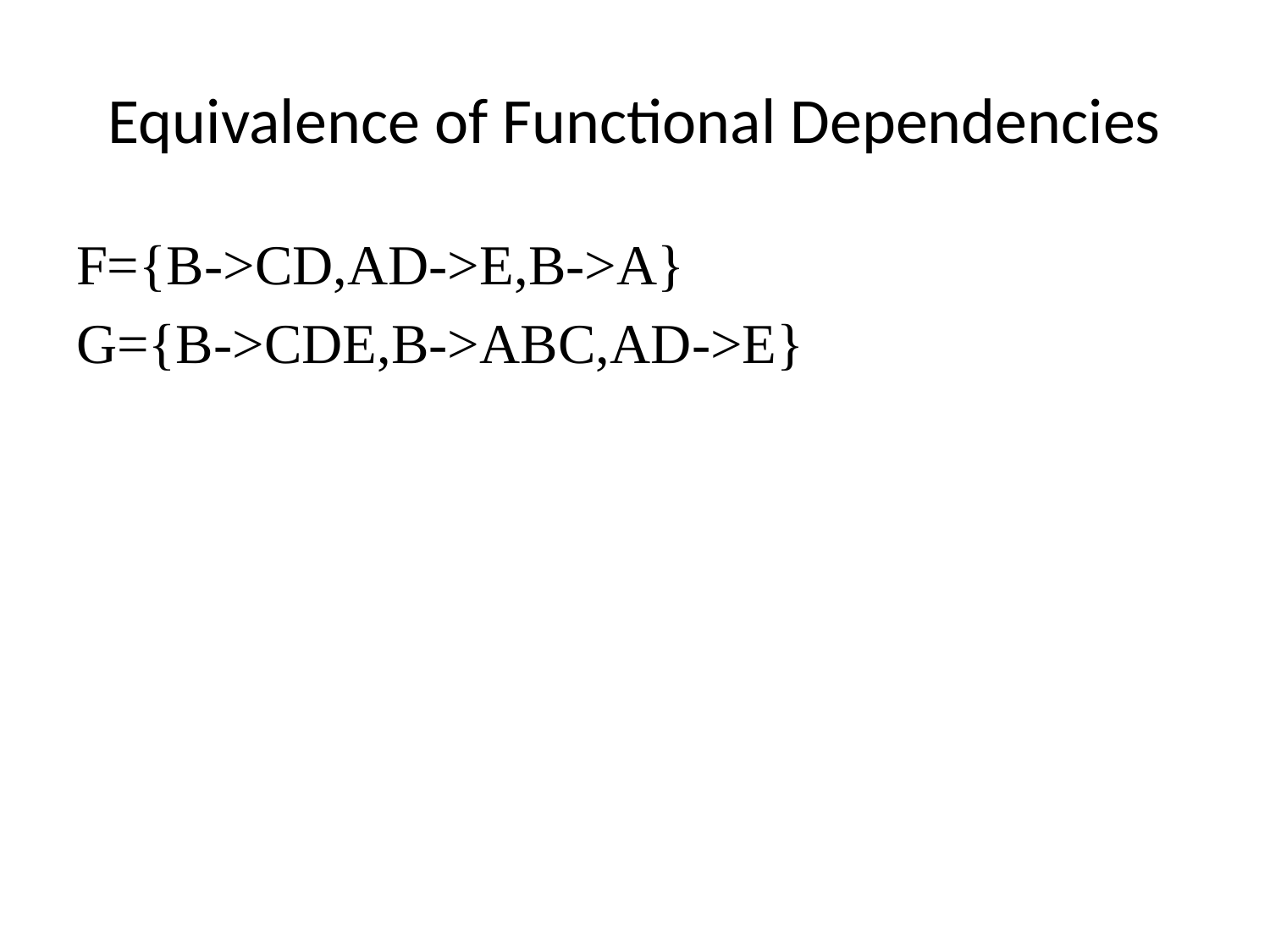

# Equivalence of Functional Dependencies
F={B->CD,AD->E,B->A}
G={B->CDE,B->ABC,AD->E}